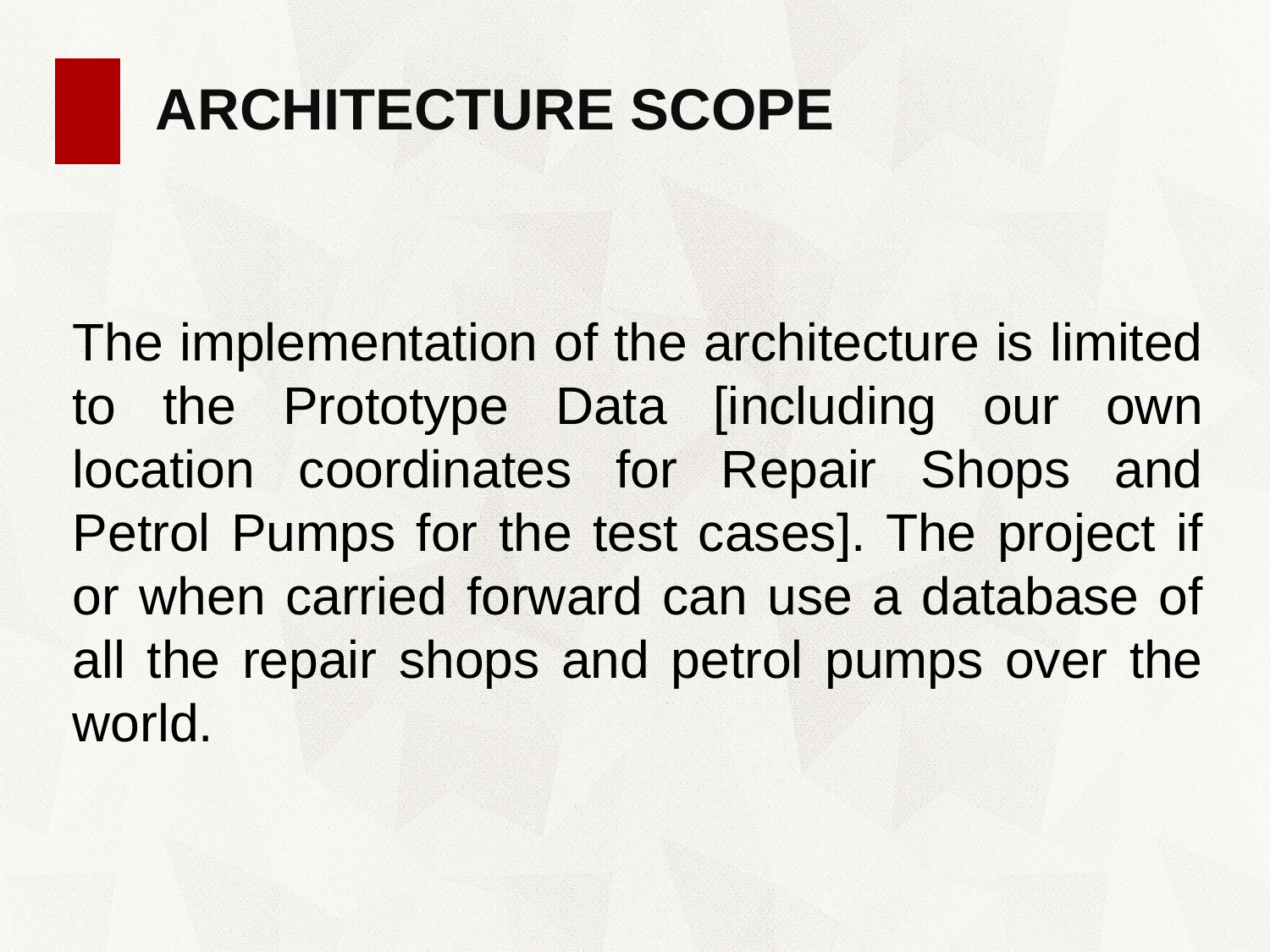

ARCHITECTURE SCOPE

The implementation of the architecture is limited to the Prototype Data [including our own location coordinates for Repair Shops and Petrol Pumps for the test cases]. The project if or when carried forward can use a database of all the repair shops and petrol pumps over the world.